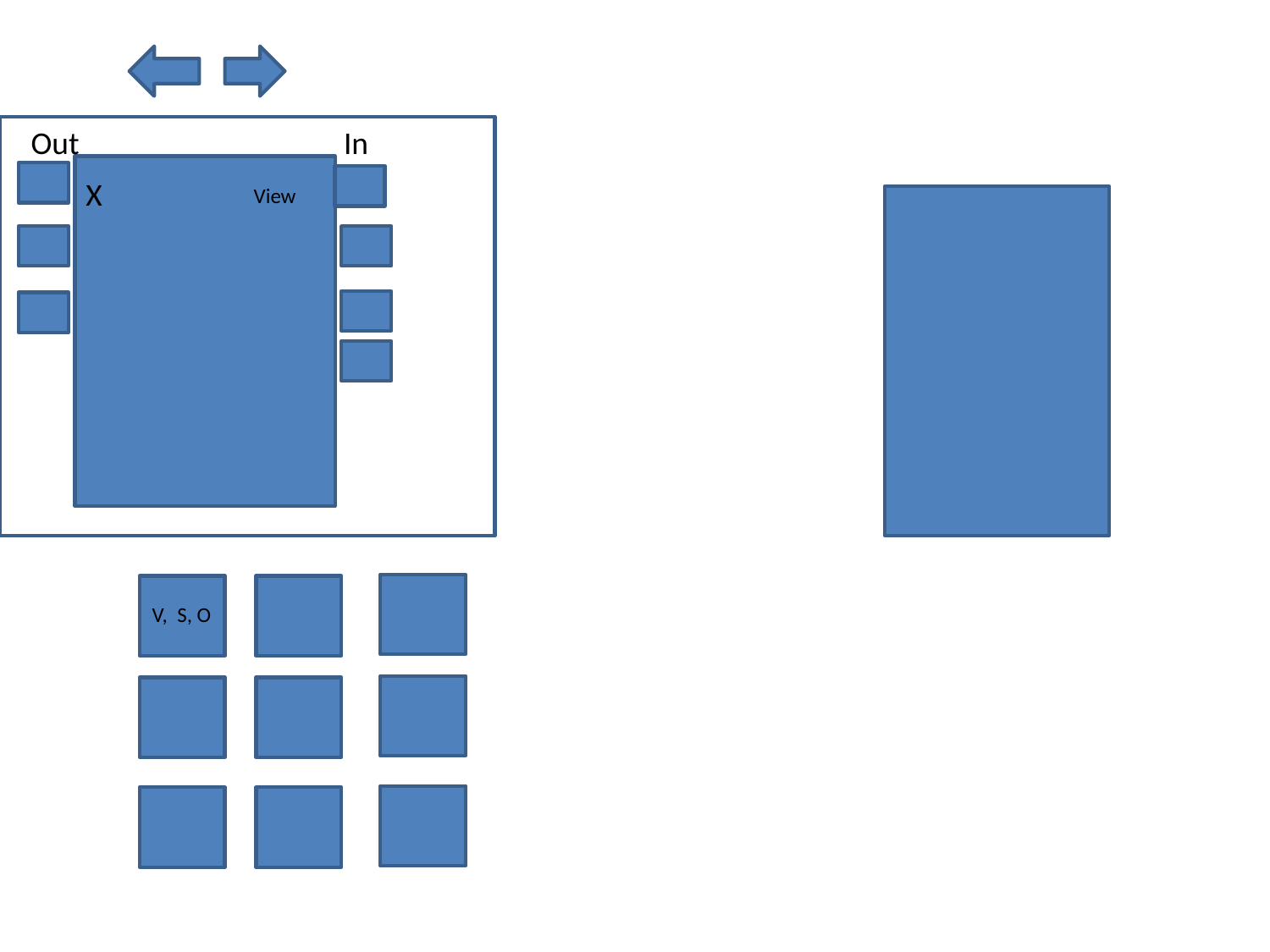

Out
In

X

View

V,  S, O